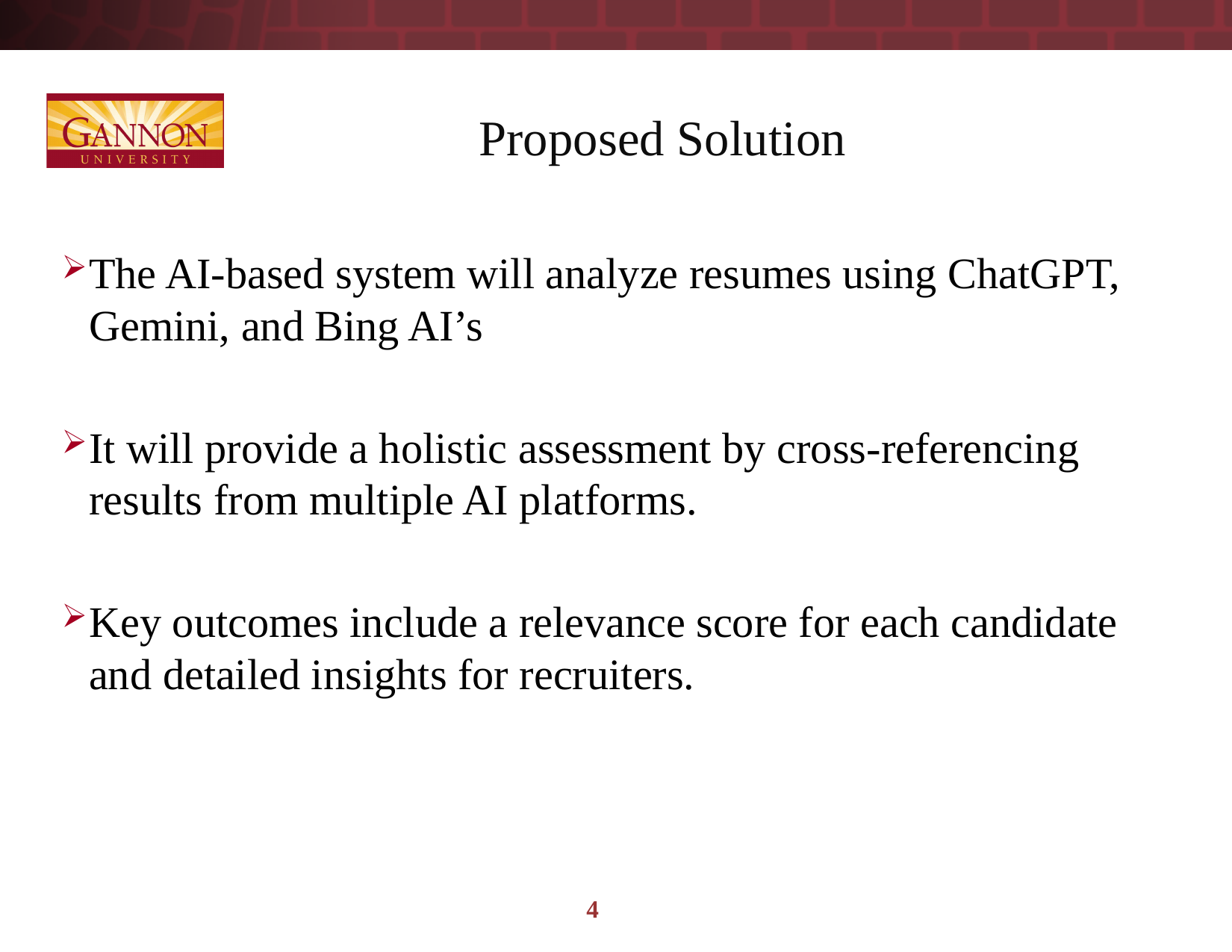

# Proposed Solution
The AI-based system will analyze resumes using ChatGPT, Gemini, and Bing AI’s

It will provide a holistic assessment by cross-referencing results from multiple AI platforms.

Key outcomes include a relevance score for each candidate and detailed insights for recruiters.

4